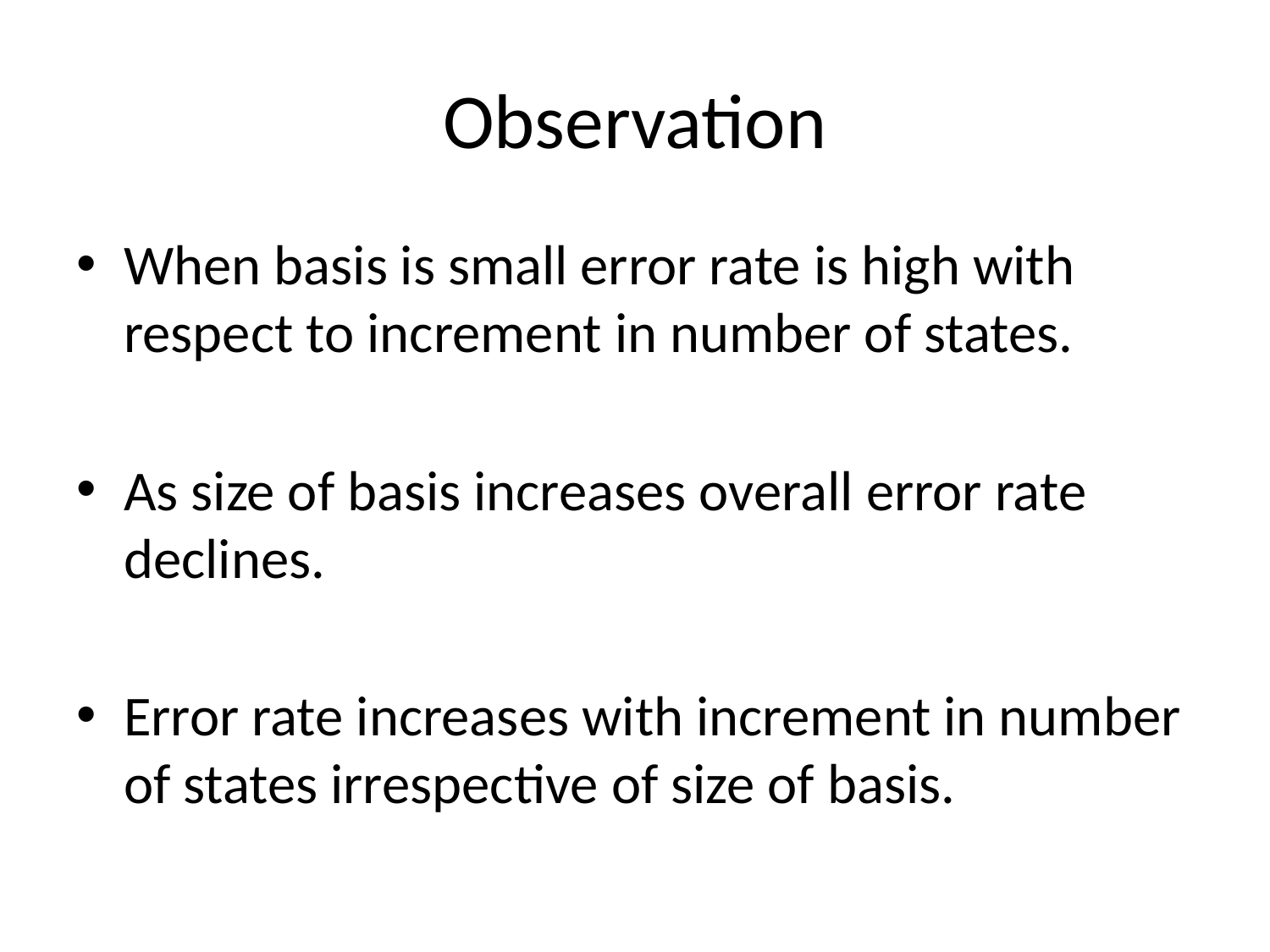

# Observation
When basis is small error rate is high with respect to increment in number of states.

As size of basis increases overall error rate declines.

Error rate increases with increment in number of states irrespective of size of basis.